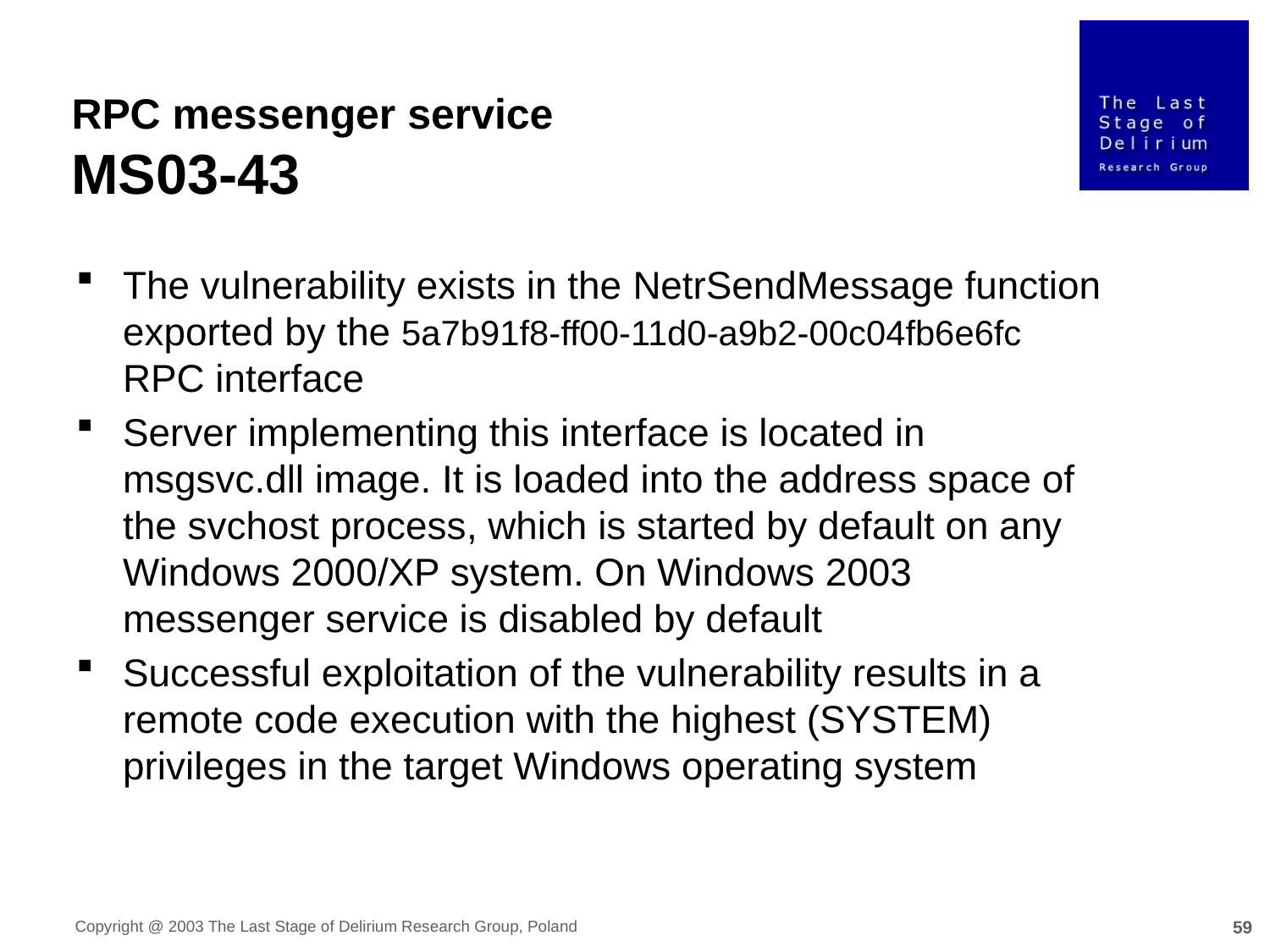

RPC messenger service
MS03-43
The vulnerability exists in the NetrSendMessage function exported by the 5a7b91f8-ff00-11d0-a9b2-00c04fb6e6fc RPC interface
Server implementing this interface is located in msgsvc.dll image. It is loaded into the address space of the svchost process, which is started by default on any Windows 2000/XP system. On Windows 2003 messenger service is disabled by default
Successful exploitation of the vulnerability results in a remote code execution with the highest (SYSTEM) privileges in the target Windows operating system